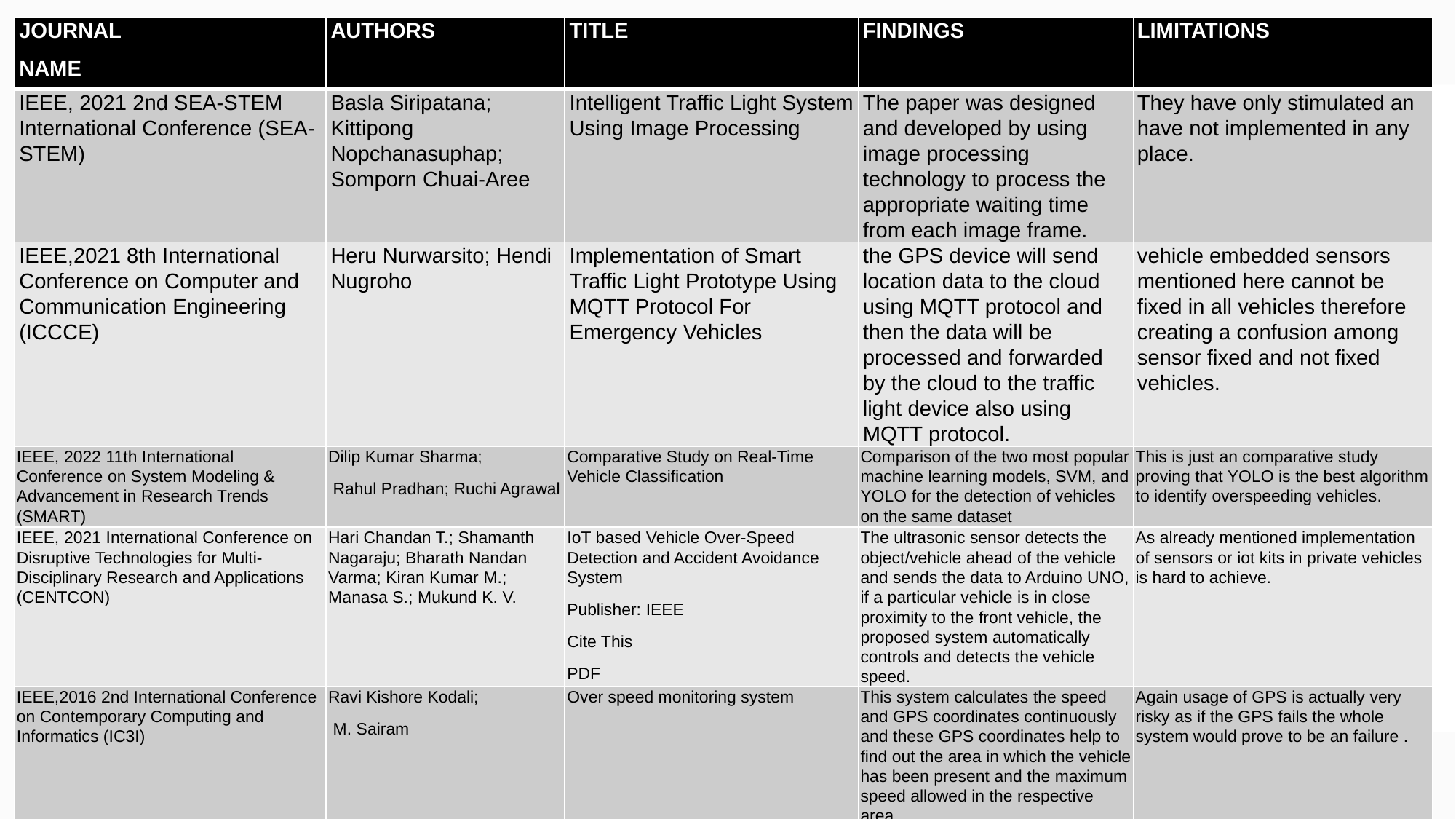

| JOURNAL NAME | AUTHORS | TITLE | FINDINGS | LIMITATIONS |
| --- | --- | --- | --- | --- |
| IEEE, 2021 2nd SEA-STEM International Conference (SEA-STEM) | Basla Siripatana; Kittipong Nopchanasuphap; Somporn Chuai-Aree | Intelligent Traffic Light System Using Image Processing | The paper was designed and developed by using image processing technology to process the appropriate waiting time from each image frame. | They have only stimulated an have not implemented in any place. |
| IEEE,2021 8th International Conference on Computer and Communication Engineering (ICCCE) | Heru Nurwarsito; Hendi Nugroho | Implementation of Smart Traffic Light Prototype Using MQTT Protocol For Emergency Vehicles | the GPS device will send location data to the cloud using MQTT protocol and then the data will be processed and forwarded by the cloud to the traffic light device also using MQTT protocol. | vehicle embedded sensors mentioned here cannot be fixed in all vehicles therefore creating a confusion among sensor fixed and not fixed vehicles. |
| IEEE, 2022 11th International Conference on System Modeling & Advancement in Research Trends (SMART) | Dilip Kumar Sharma; Rahul Pradhan; Ruchi Agrawal | Comparative Study on Real-Time Vehicle Classification | Comparison of the two most popular machine learning models, SVM, and YOLO for the detection of vehicles on the same dataset | This is just an comparative study proving that YOLO is the best algorithm to identify overspeeding vehicles. |
| IEEE, 2021 International Conference on Disruptive Technologies for Multi-Disciplinary Research and Applications (CENTCON) | Hari Chandan T.; Shamanth Nagaraju; Bharath Nandan Varma; Kiran Kumar M.; Manasa S.; Mukund K. V. | IoT based Vehicle Over-Speed Detection and Accident Avoidance System Publisher: IEEE Cite This PDF | The ultrasonic sensor detects the object/vehicle ahead of the vehicle and sends the data to Arduino UNO, if a particular vehicle is in close proximity to the front vehicle, the proposed system automatically controls and detects the vehicle speed. | As already mentioned implementation of sensors or iot kits in private vehicles is hard to achieve. |
| IEEE,2016 2nd International Conference on Contemporary Computing and Informatics (IC3I) | Ravi Kishore Kodali; M. Sairam | Over speed monitoring system | This system calculates the speed and GPS coordinates continuously and these GPS coordinates help to find out the area in which the vehicle has been present and the maximum speed allowed in the respective area. | Again usage of GPS is actually very risky as if the GPS fails the whole system would prove to be an failure . |